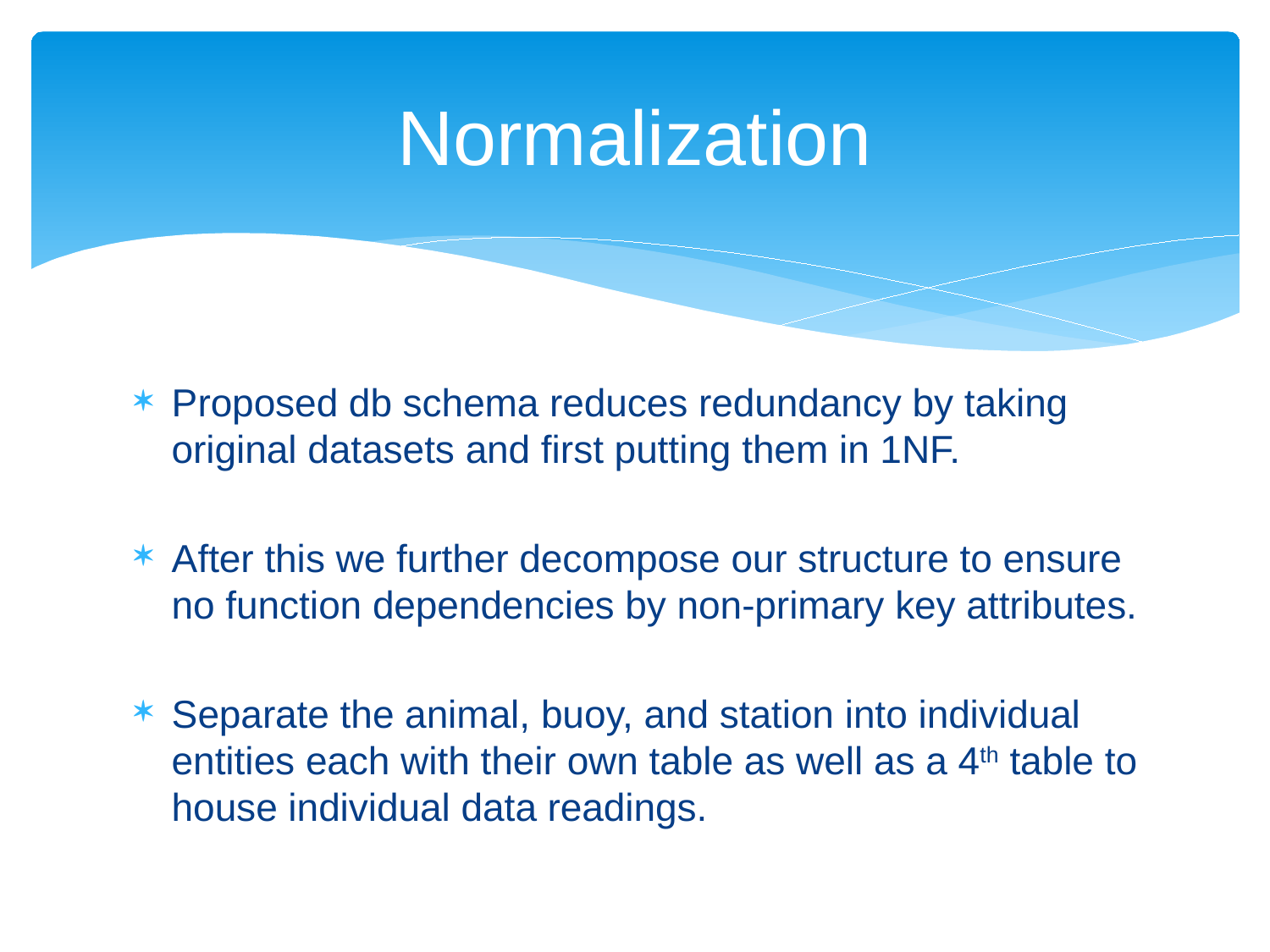

# Normalization
Proposed db schema reduces redundancy by taking original datasets and first putting them in 1NF.

After this we further decompose our structure to ensure no function dependencies by non-primary key attributes.

Separate the animal, buoy, and station into individual entities each with their own table as well as a 4th table to house individual data readings.